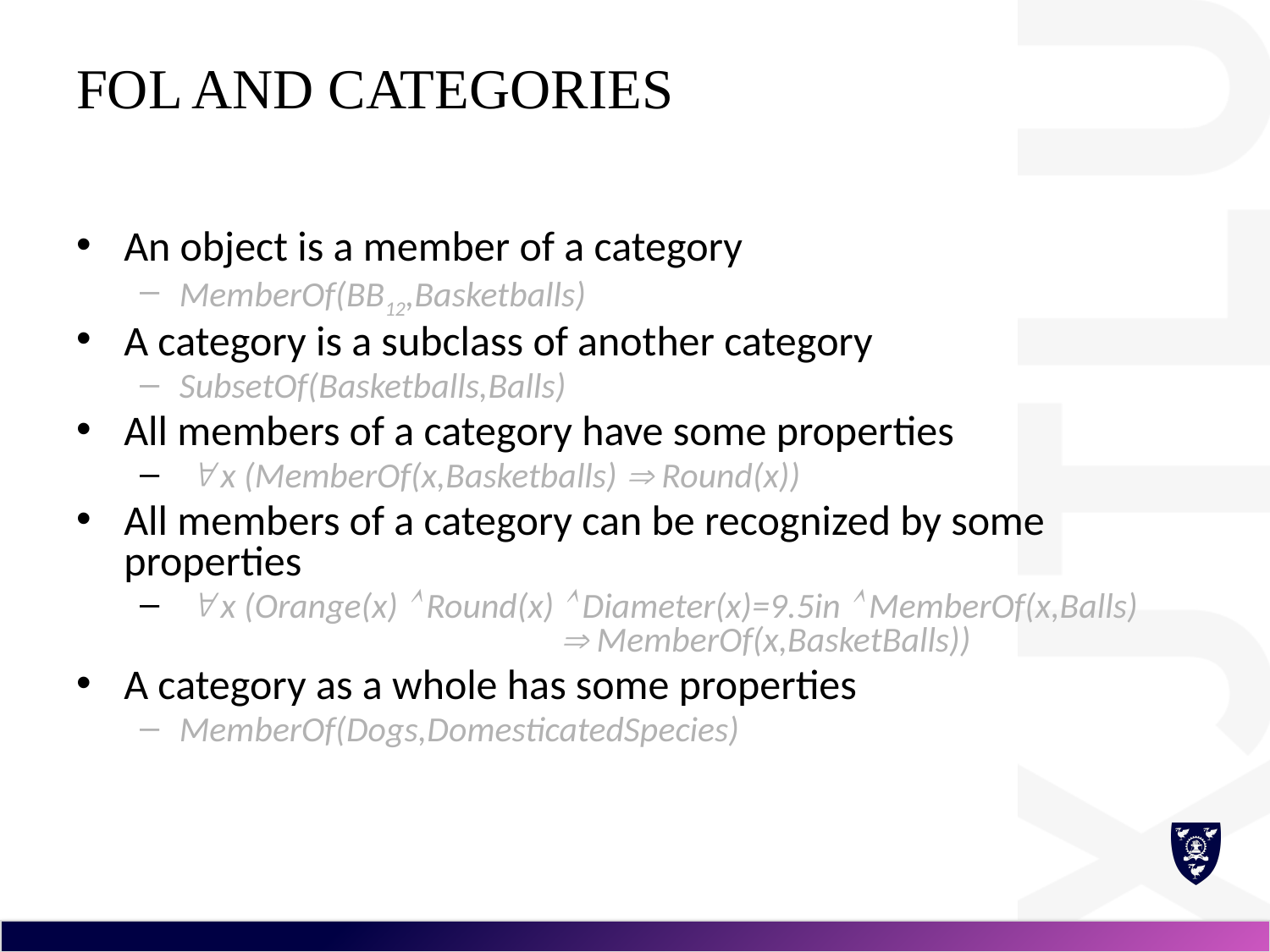

# FOL and categories
An object is a member of a category
MemberOf(BB12,Basketballs)
A category is a subclass of another category
SubsetOf(Basketballs,Balls)
All members of a category have some properties
 ∀ x (MemberOf(x,Basketballs) ⇒ Round(x))
All members of a category can be recognized by some properties
 ∀ x (Orange(x) ∧ Round(x) ∧ Diameter(x)=9.5in ∧ MemberOf(x,Balls)
			⇒ MemberOf(x,BasketBalls))
A category as a whole has some properties
MemberOf(Dogs,DomesticatedSpecies)